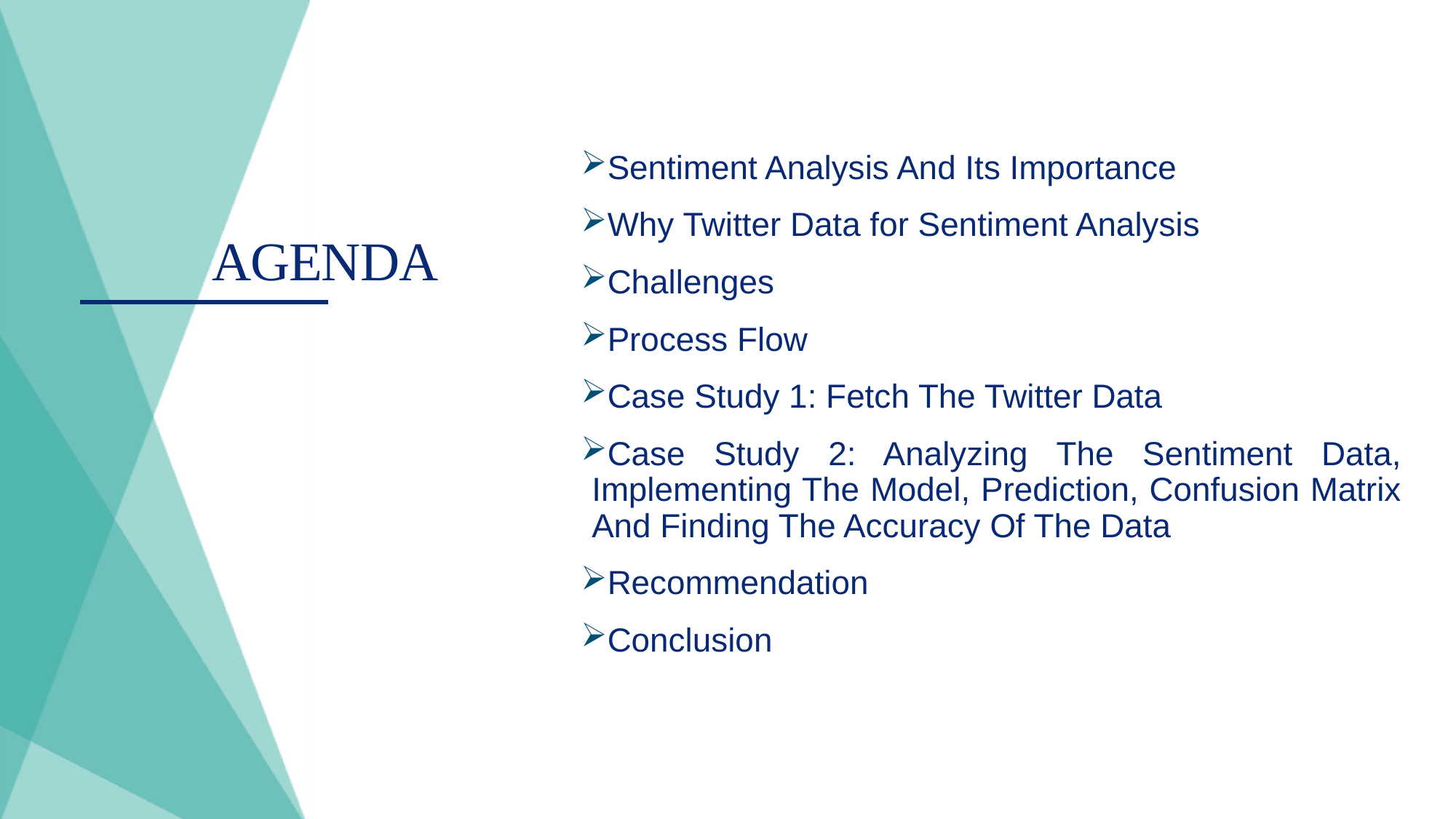

# AGENDA
Sentiment Analysis And Its Importance
Why Twitter Data for Sentiment Analysis
Challenges
Process Flow
Case Study 1: Fetch The Twitter Data
Case Study 2: Analyzing The Sentiment Data, Implementing The Model, Prediction, Confusion Matrix And Finding The Accuracy Of The Data
Recommendation
Conclusion